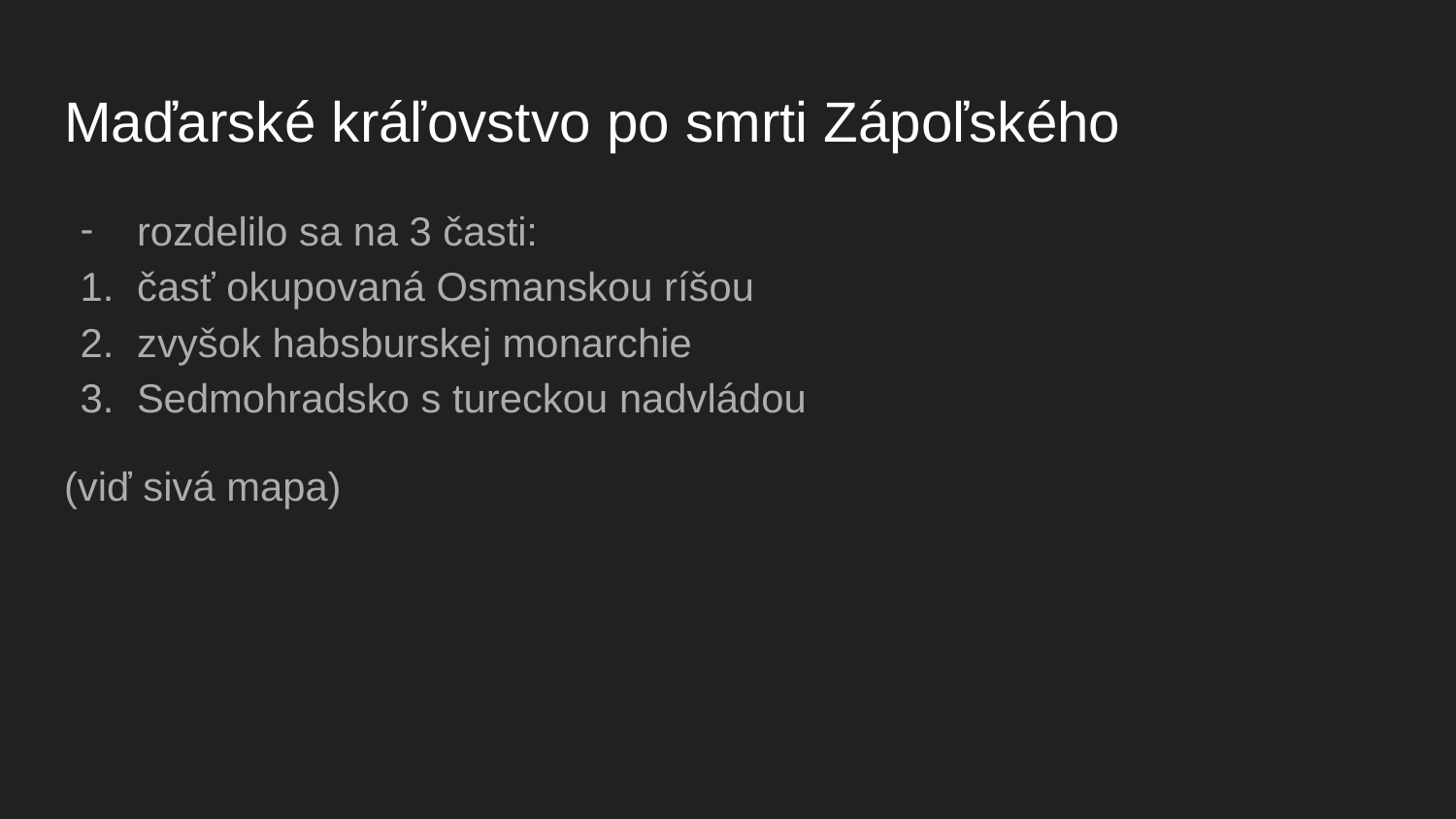

# Maďarské kráľovstvo po smrti Zápoľského
rozdelilo sa na 3 časti:
časť okupovaná Osmanskou ríšou
zvyšok habsburskej monarchie
Sedmohradsko s tureckou nadvládou
(viď sivá mapa)